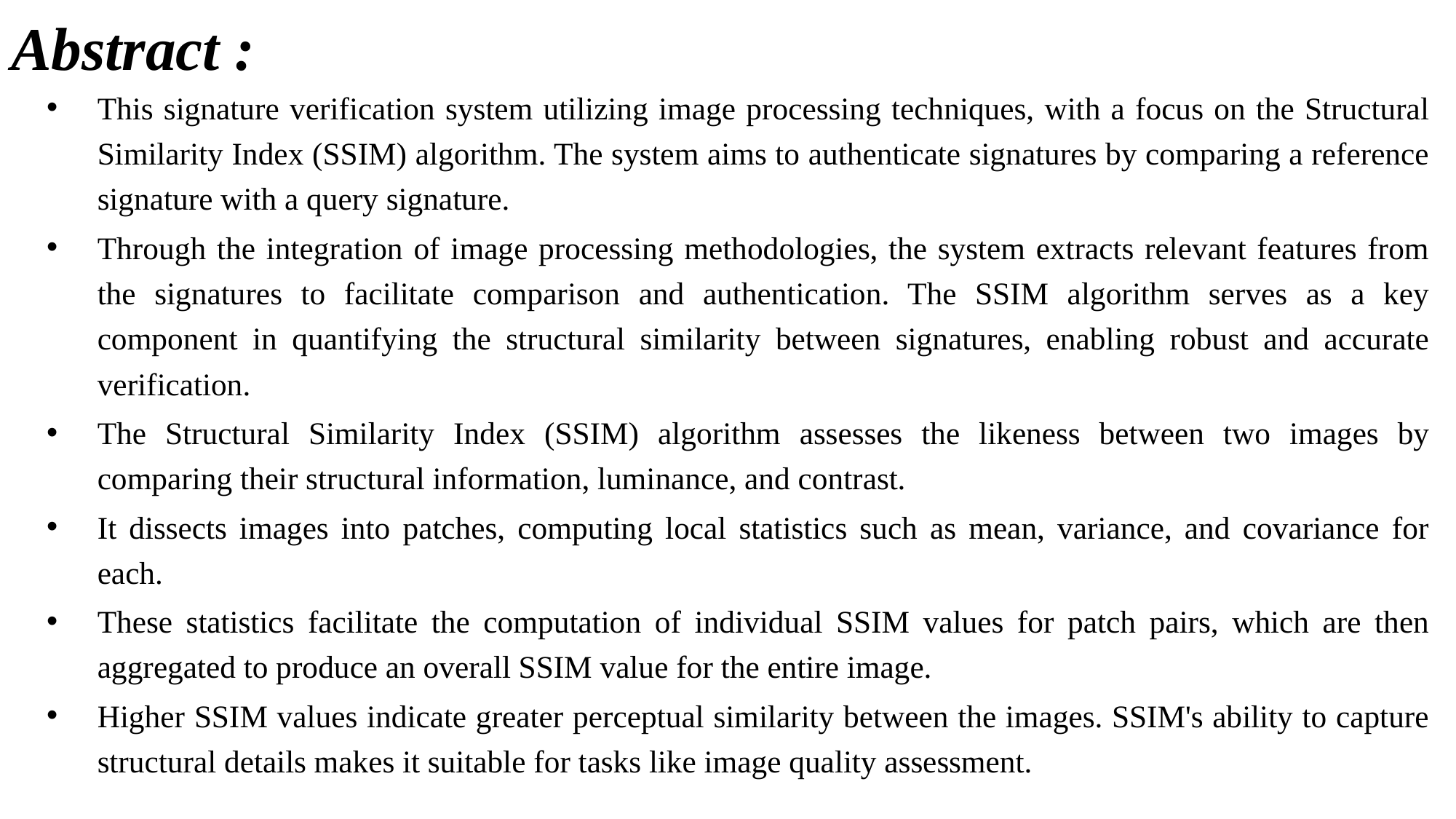

# Abstract :
This signature verification system utilizing image processing techniques, with a focus on the Structural Similarity Index (SSIM) algorithm. The system aims to authenticate signatures by comparing a reference signature with a query signature.
Through the integration of image processing methodologies, the system extracts relevant features from the signatures to facilitate comparison and authentication. The SSIM algorithm serves as a key component in quantifying the structural similarity between signatures, enabling robust and accurate verification.
The Structural Similarity Index (SSIM) algorithm assesses the likeness between two images by comparing their structural information, luminance, and contrast.
It dissects images into patches, computing local statistics such as mean, variance, and covariance for each.
These statistics facilitate the computation of individual SSIM values for patch pairs, which are then aggregated to produce an overall SSIM value for the entire image.
Higher SSIM values indicate greater perceptual similarity between the images. SSIM's ability to capture structural details makes it suitable for tasks like image quality assessment.